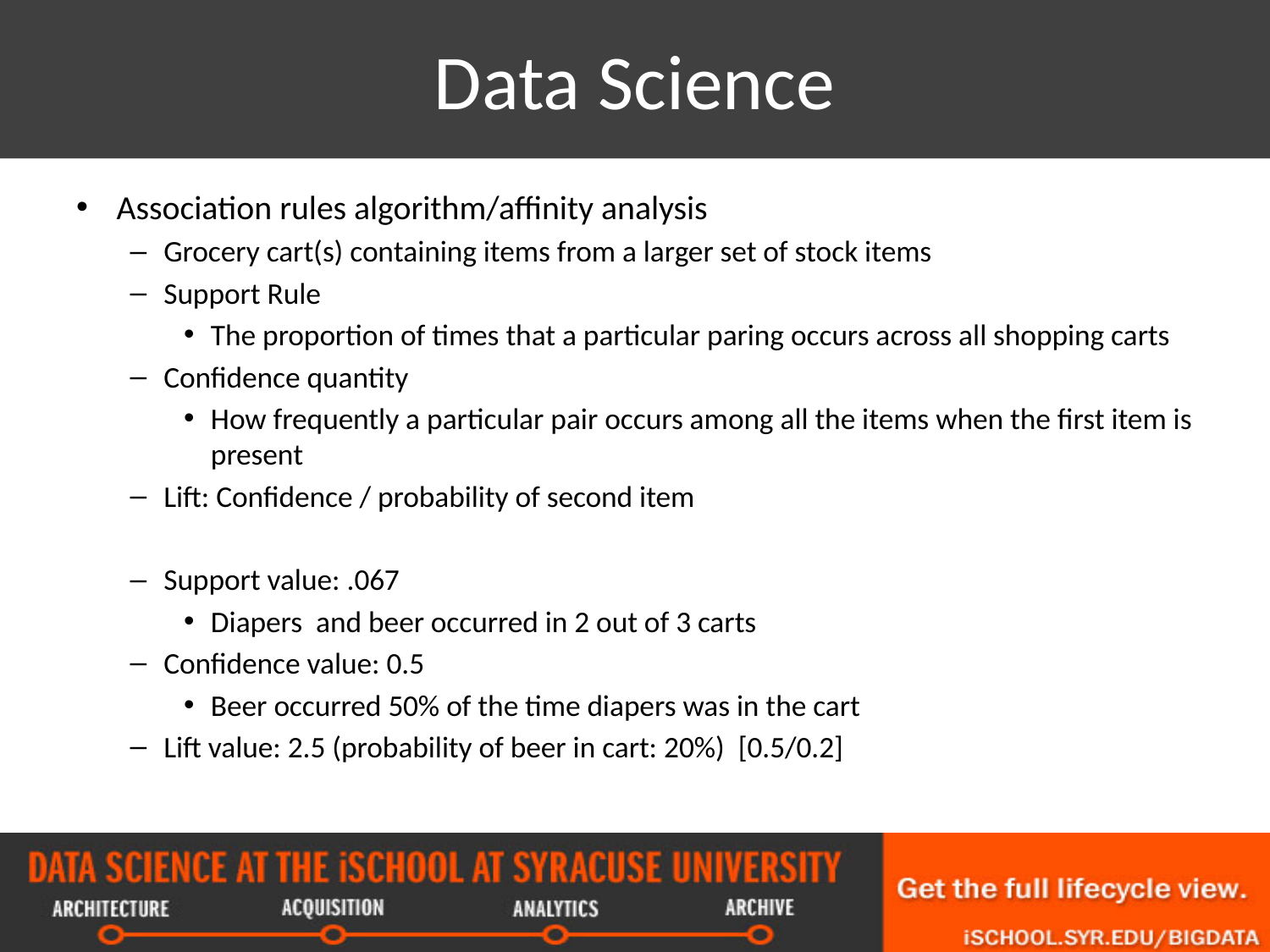

# Data Science
Association rules algorithm/affinity analysis
Grocery cart(s) containing items from a larger set of stock items
Support Rule
The proportion of times that a particular paring occurs across all shopping carts
Confidence quantity
How frequently a particular pair occurs among all the items when the first item is present
Lift: Confidence / probability of second item

Support value: .067
Diapers  and beer occurred in 2 out of 3 carts
Confidence value: 0.5
Beer occurred 50% of the time diapers was in the cart
Lift value: 2.5 (probability of beer in cart: 20%)  [0.5/0.2]